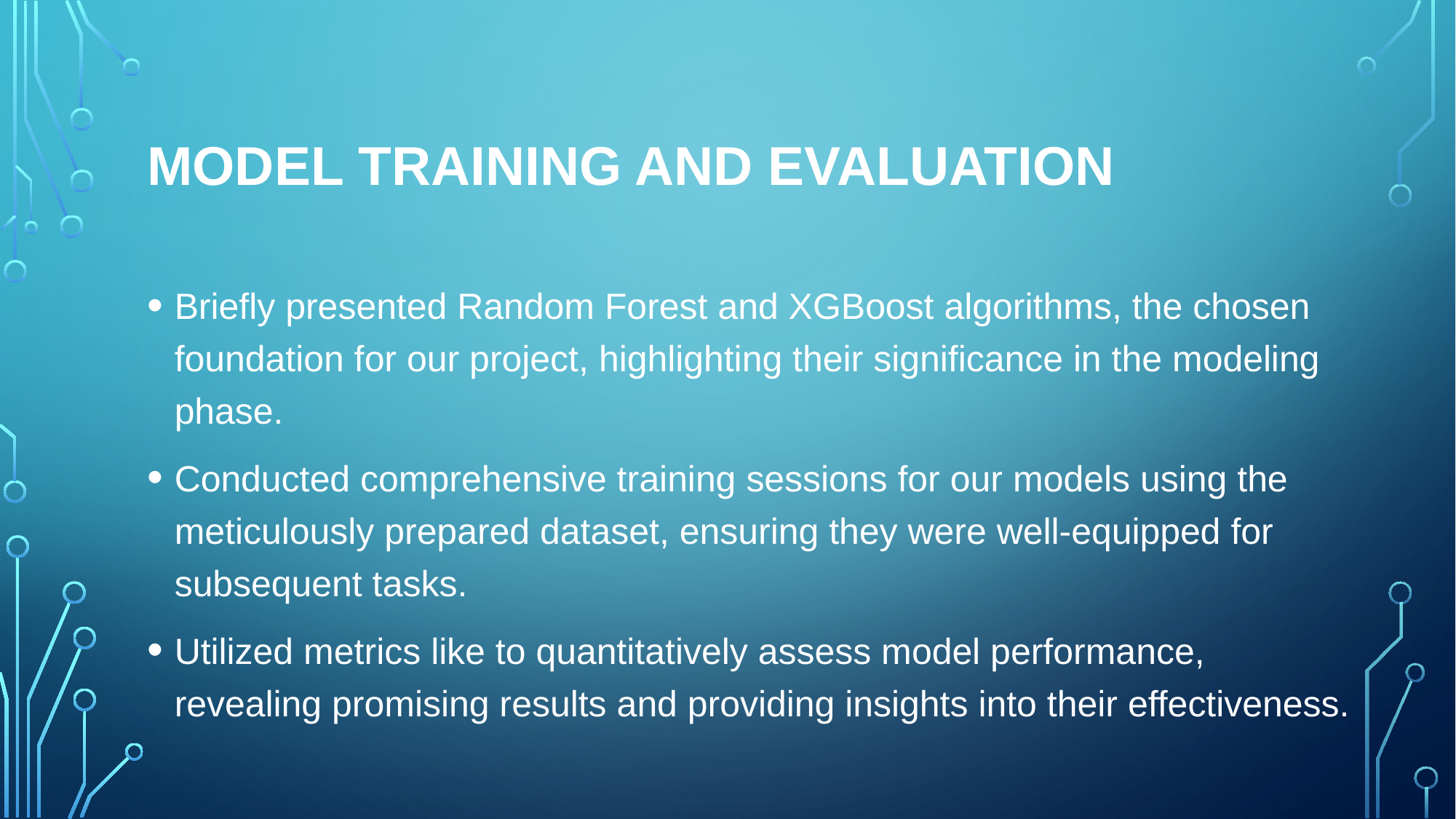

# Model Training and Evaluation

Briefly presented Random Forest and XGBoost algorithms, the chosen foundation for our project, highlighting their significance in the modeling phase.
Conducted comprehensive training sessions for our models using the meticulously prepared dataset, ensuring they were well-equipped for subsequent tasks.
Utilized metrics like to quantitatively assess model performance, revealing promising results and providing insights into their effectiveness.